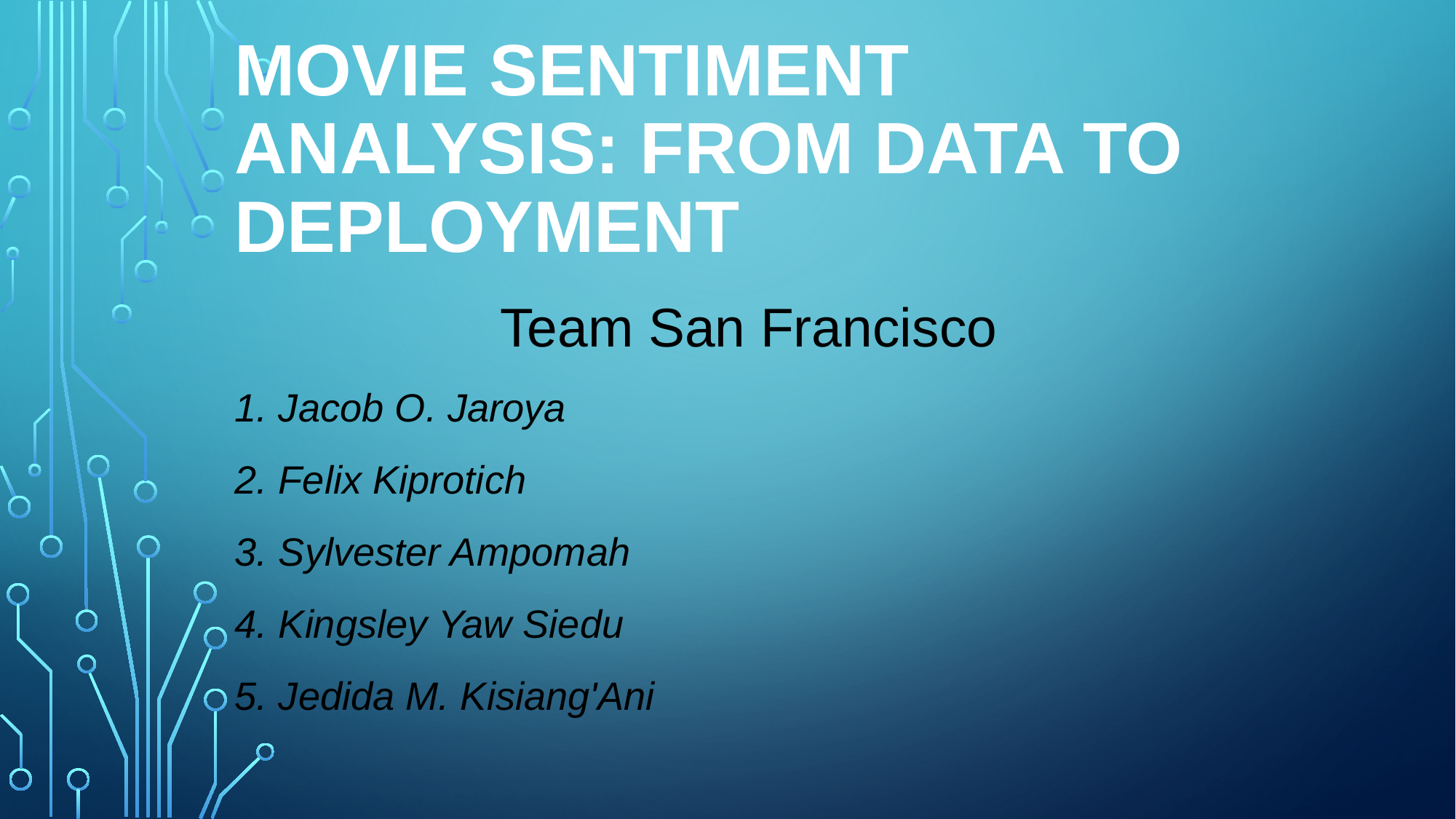

# Movie Sentiment Analysis: From Data to Deployment
Team San Francisco
1. Jacob O. Jaroya
2. Felix Kiprotich
3. Sylvester Ampomah
4. Kingsley Yaw Siedu
5. Jedida M. Kisiang'Ani